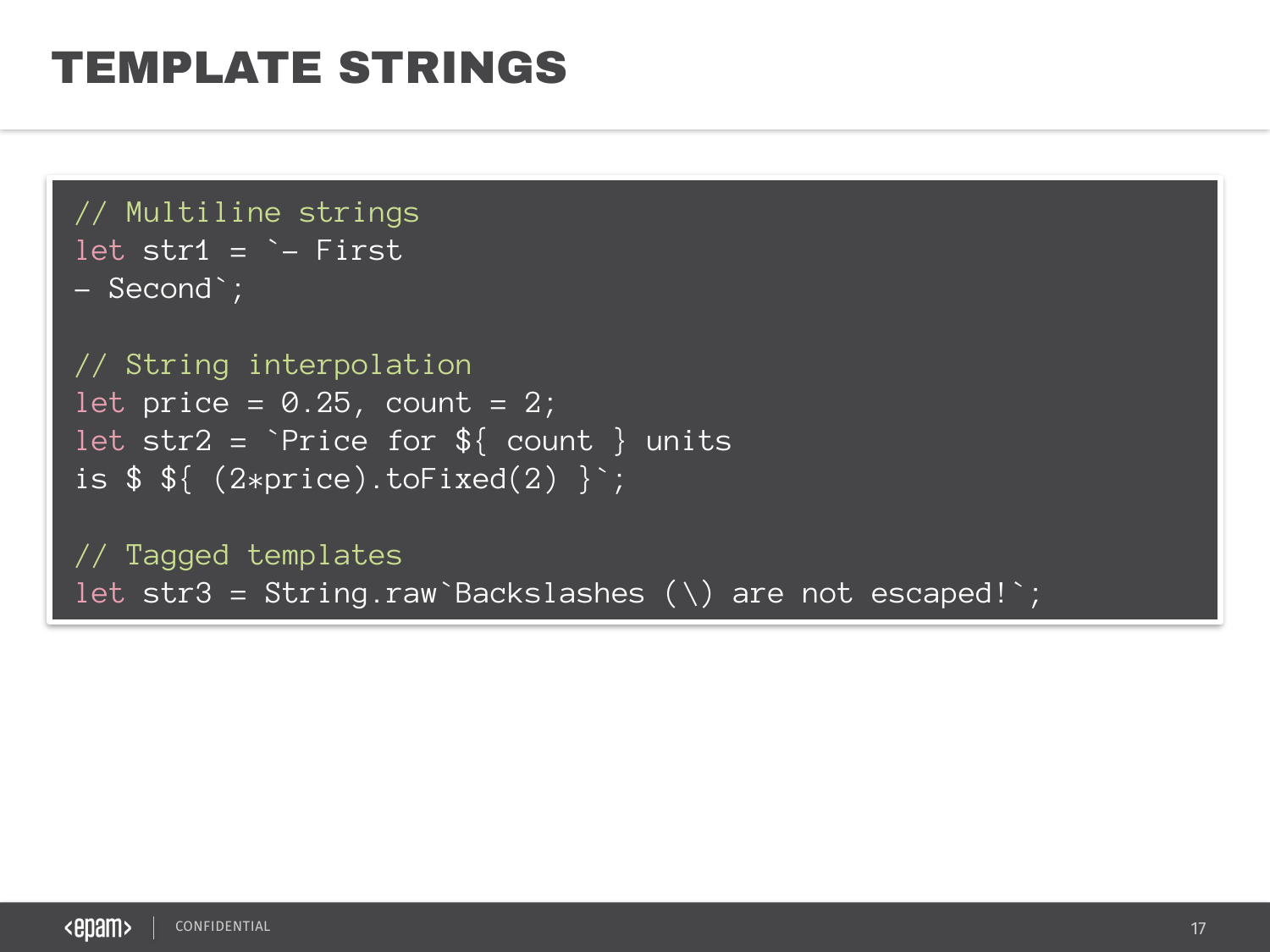

TEMPLATE STRINGS
// Multiline strings
let str1 = `- First
- Second`;

// String interpolation
let price = 0.25, count = 2;
let str2 = `Price for ${ count } units
is $ ${ (2*price).toFixed(2) }`;

// Tagged templates
let str3 = String.raw`Backslashes (\) are not escaped!`;